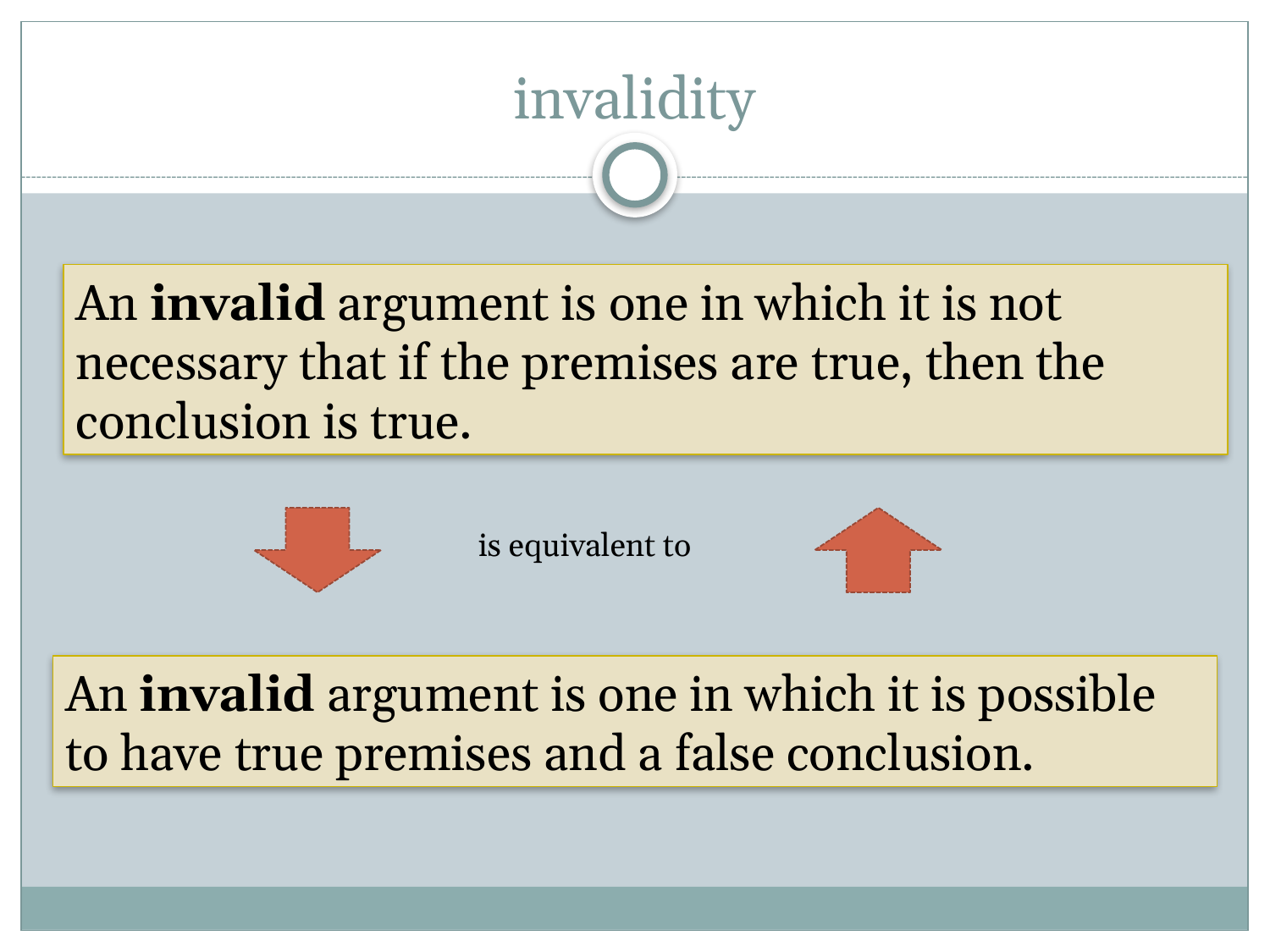

# invalidity

An invalid argument is one in which it is not necessary that if the premises are true, then the conclusion is true.

is equivalent to
An invalid argument is one in which it is possible to have true premises and a false conclusion.